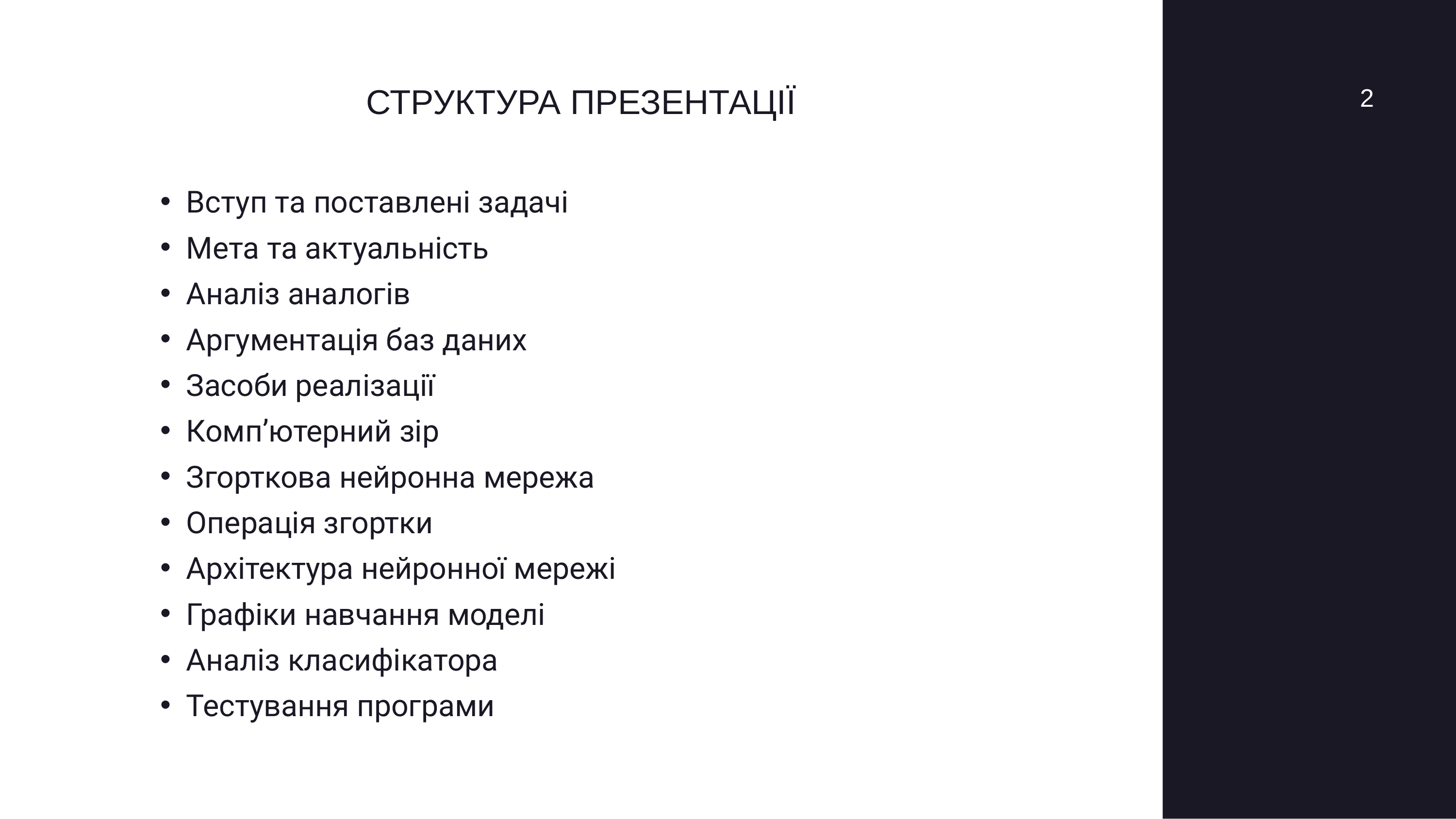

2
СТРУКТУРА ПРЕЗЕНТАЦІЇ
2
Вступ та поставлені задачі
Мета та актуальність
Аналіз аналогів
Аргументація баз даних
Засоби реалізації
Комп’ютерний зір
Згорткова нейронна мережа
Операція згортки
Архітектура нейронної мережі
Графіки навчання моделі
Аналіз класифікатора
Тестування програми